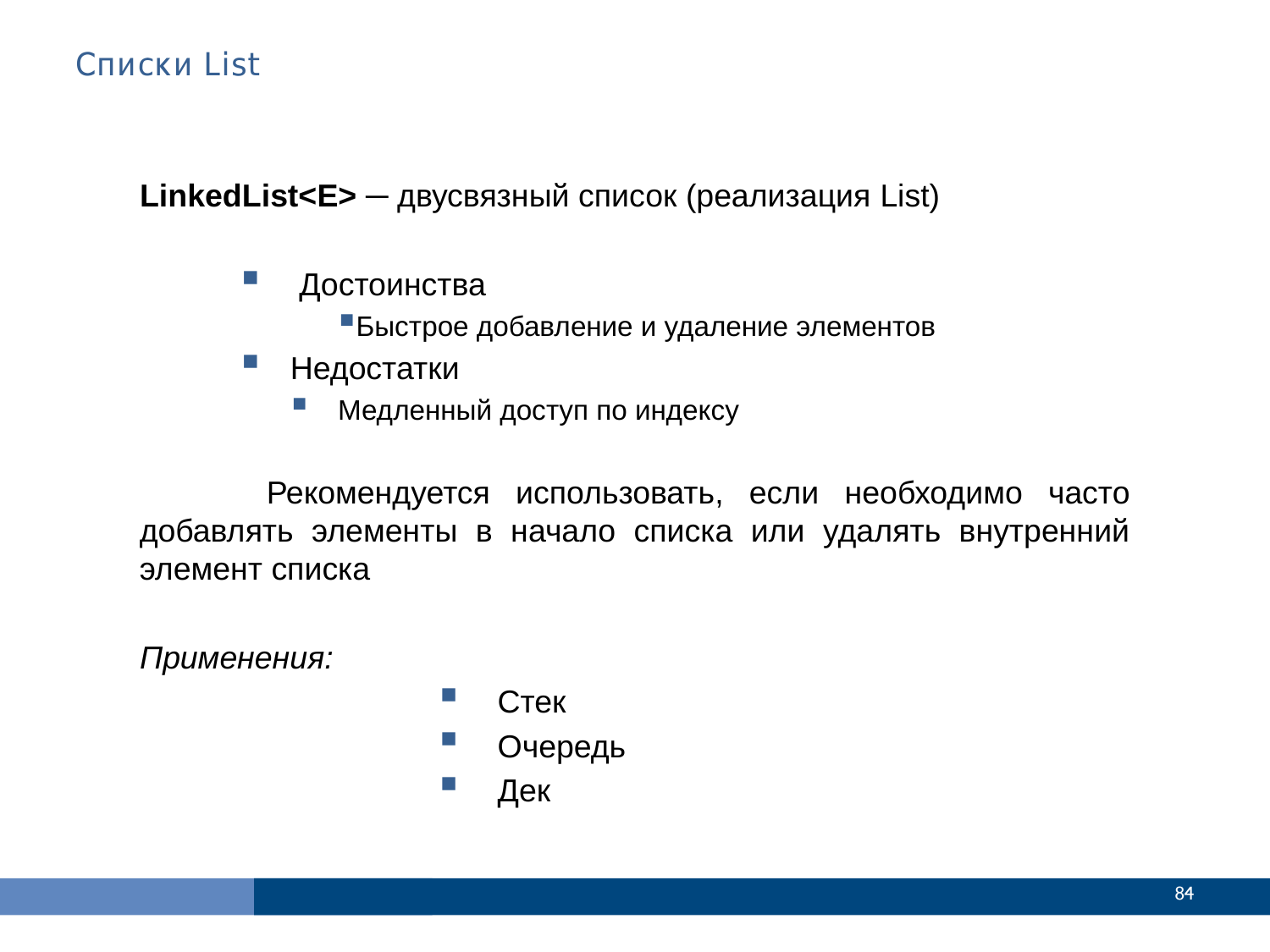

Списки List
LinkedList<E> ─ двусвязный список (реализация List)

 Достоинства
Быстрое добавление и удаление элементов
Недостатки
Медленный доступ по индексу

	Рекомендуется использовать, если необходимо часто добавлять элементы в начало списка или удалять внутренний элемент списка

Применения:
 Стек
 Очередь
 Дек

84